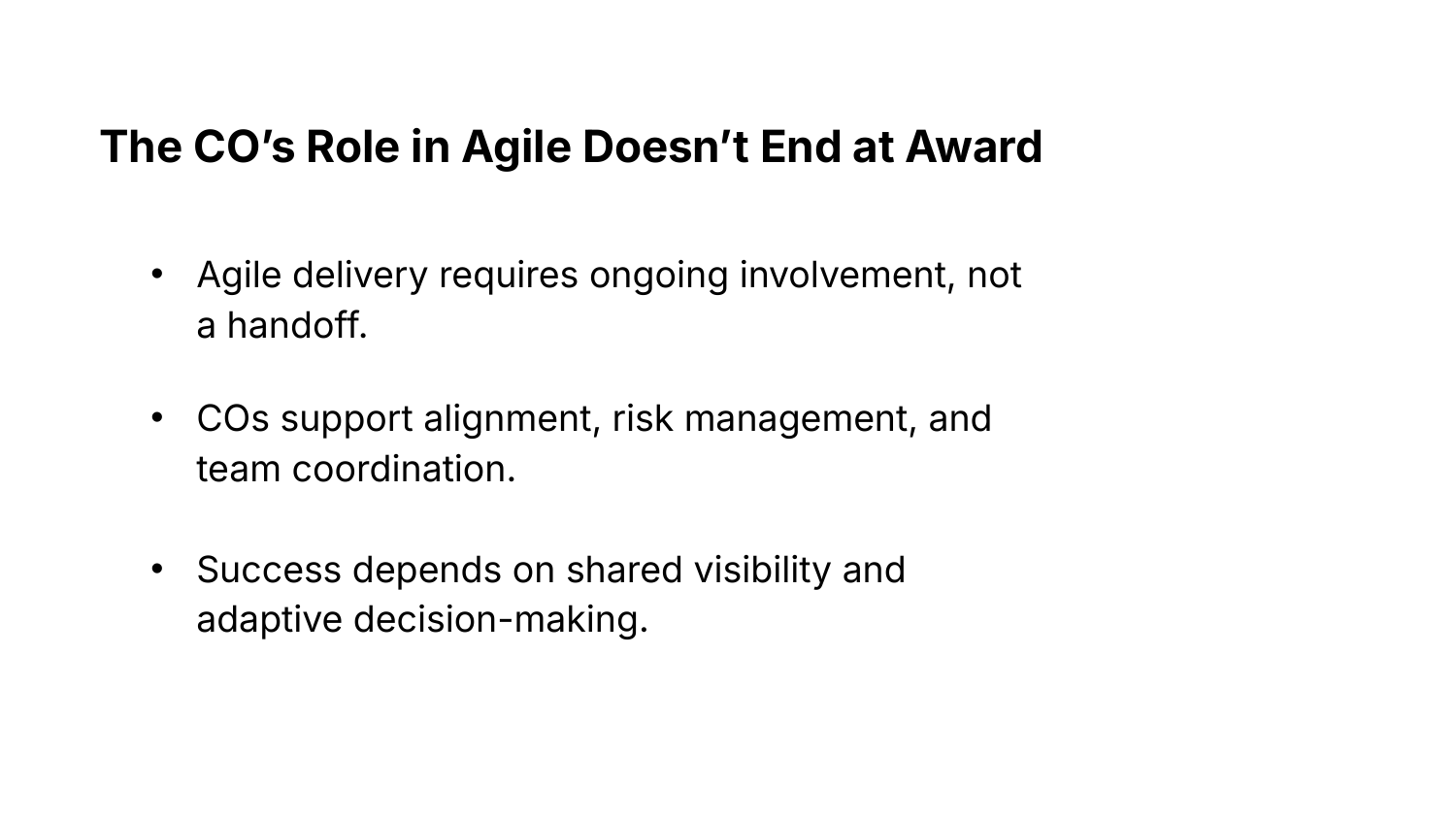

The CO’s Role in Agile Doesn’t End at Award
Agile delivery requires ongoing involvement, not a handoff.
COs support alignment, risk management, and team coordination.
Success depends on shared visibility and adaptive decision-making.